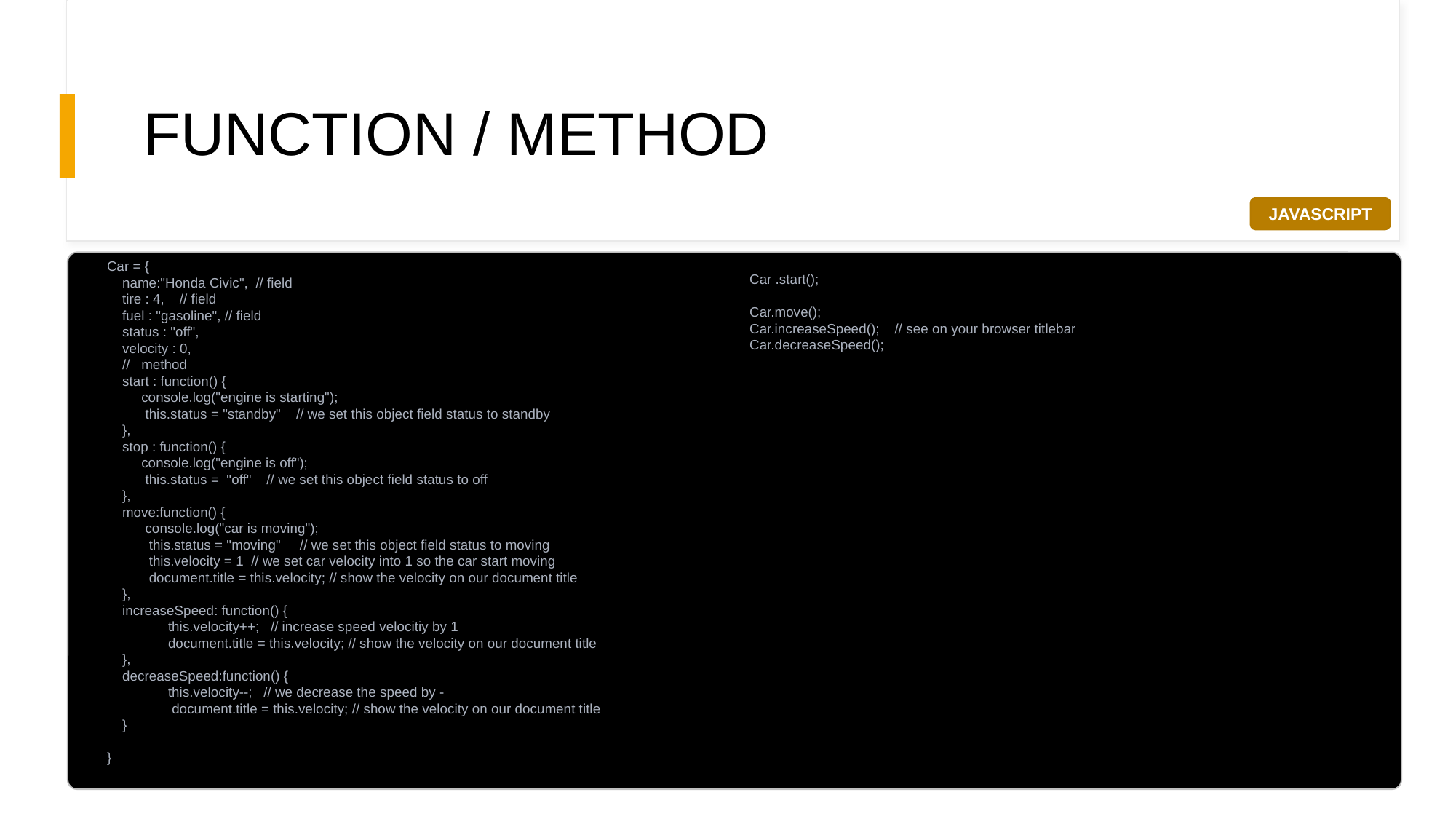

# FUNCTION / METHOD
JAVASCRIPT

Car = {
    name:"Honda Civic",  // field
    tire : 4,    // field
    fuel : "gasoline", // field
    status : "off",
    velocity : 0,
    //   method
    start : function() {
         console.log("engine is starting");
          this.status = "standby"    // we set this object field status to standby
    },
    stop : function() {
         console.log("engine is off");
          this.status =  "off"    // we set this object field status to off
    },
    move:function() {
          console.log("car is moving");
           this.status = "moving"     // we set this object field status to moving
           this.velocity = 1  // we set car velocity into 1 so the car start moving
           document.title = this.velocity; // show the velocity on our document title
    },
    increaseSpeed: function() {
                this.velocity++;   // increase speed velocitiy by 1
                document.title = this.velocity; // show the velocity on our document title
    },
    decreaseSpeed:function() {
                this.velocity--;   // we decrease the speed by -
                 document.title = this.velocity; // show the velocity on our document title
    }

}
Car .start();

Car.move();
Car.increaseSpeed();    // see on your browser titlebar
Car.decreaseSpeed();